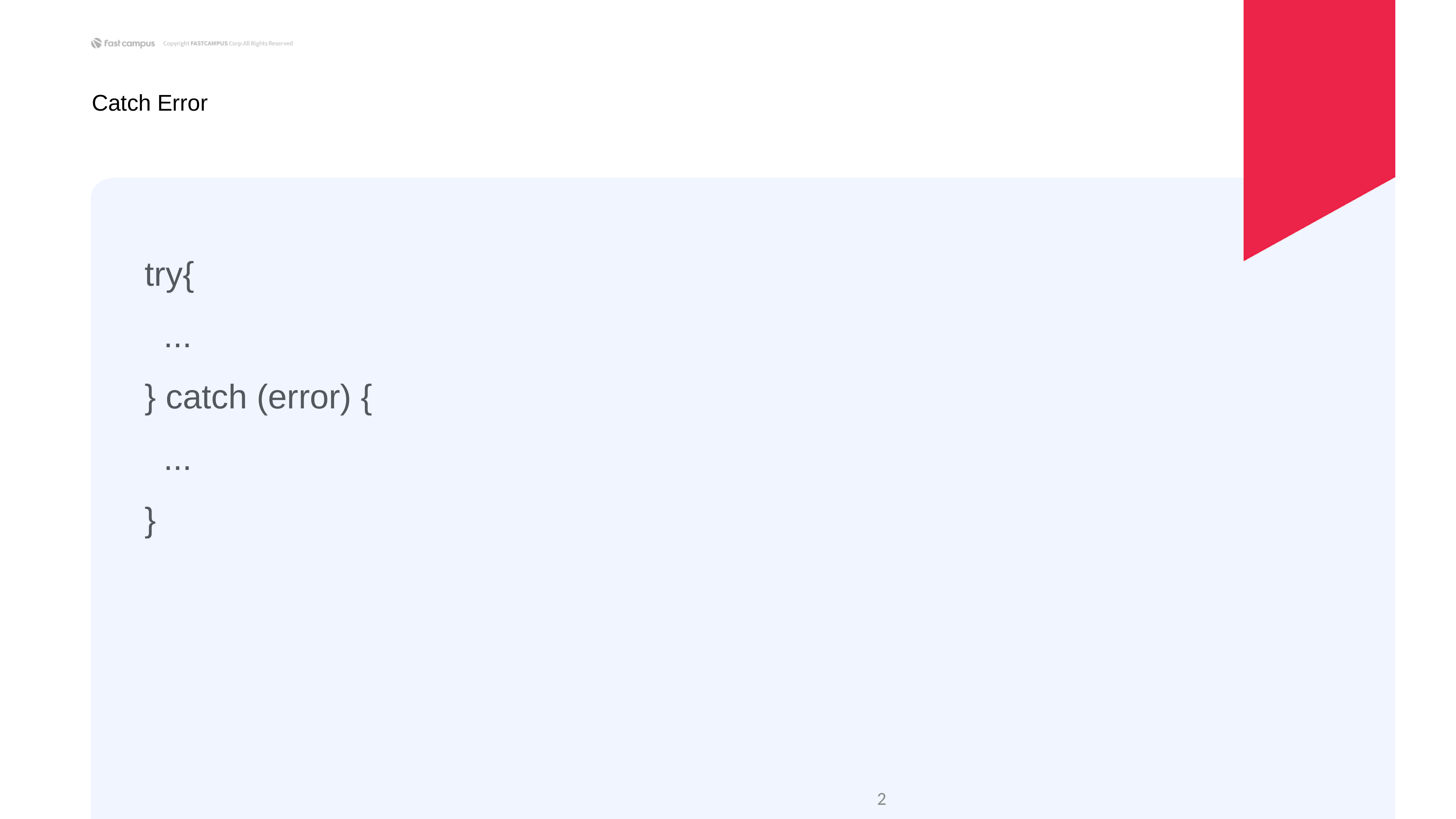

Catch Error
try{
  ...
} catch (error) {
  ...
}
2